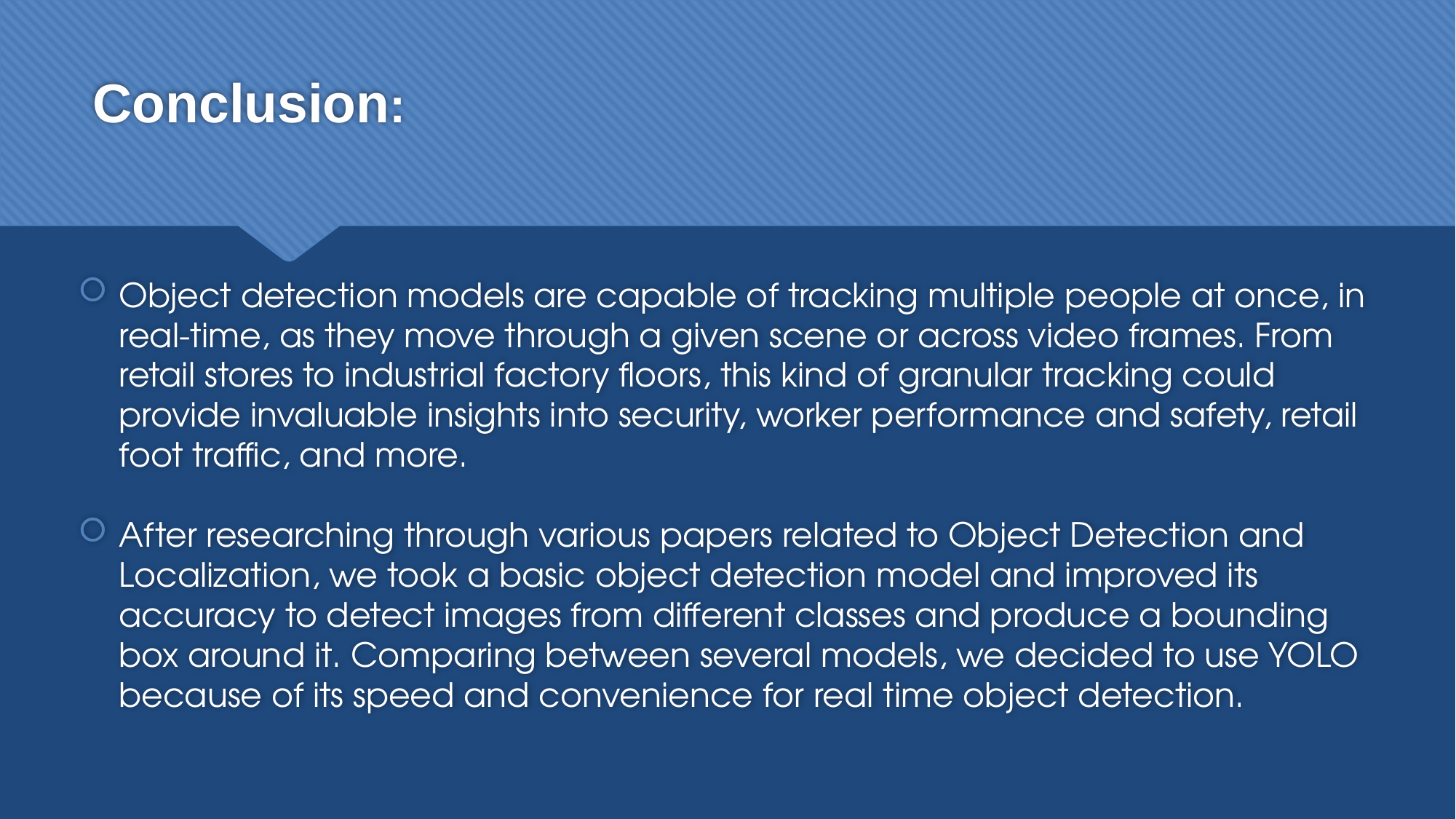

# Conclusion:
Object detection models are capable of tracking multiple people at once, in real-time, as they move through a given scene or across video frames. From retail stores to industrial factory floors, this kind of granular tracking could provide invaluable insights into security, worker performance and safety, retail foot traffic, and more.

After researching through various papers related to Object Detection and Localization, we took a basic object detection model and improved its accuracy to detect images from different classes and produce a bounding box around it. Comparing between several models, we decided to use YOLO because of its speed and convenience for real time object detection.